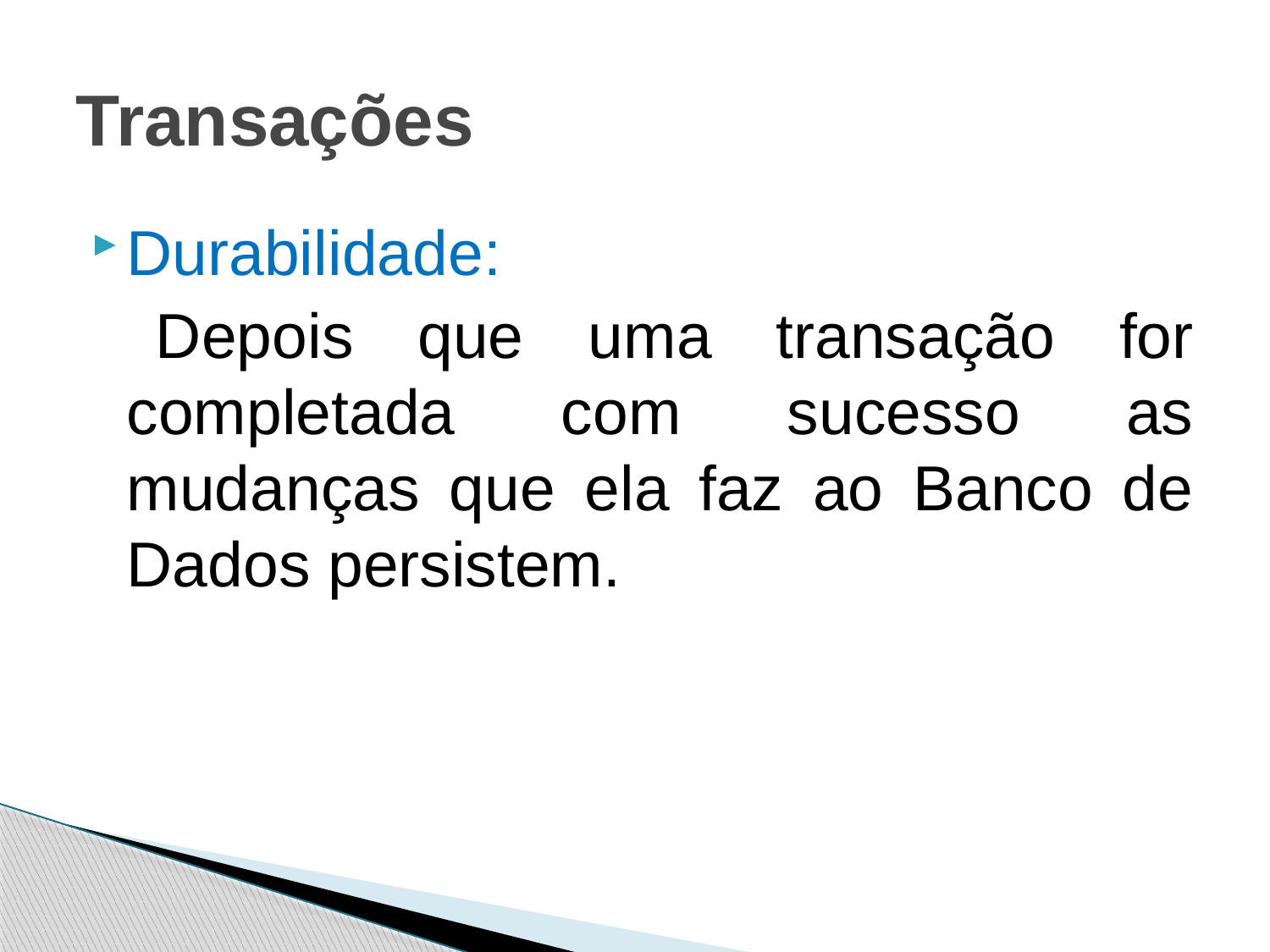

# Transações
Durabilidade:
 Depois que uma transação for completada com sucesso as mudanças que ela faz ao Banco de Dados persistem.